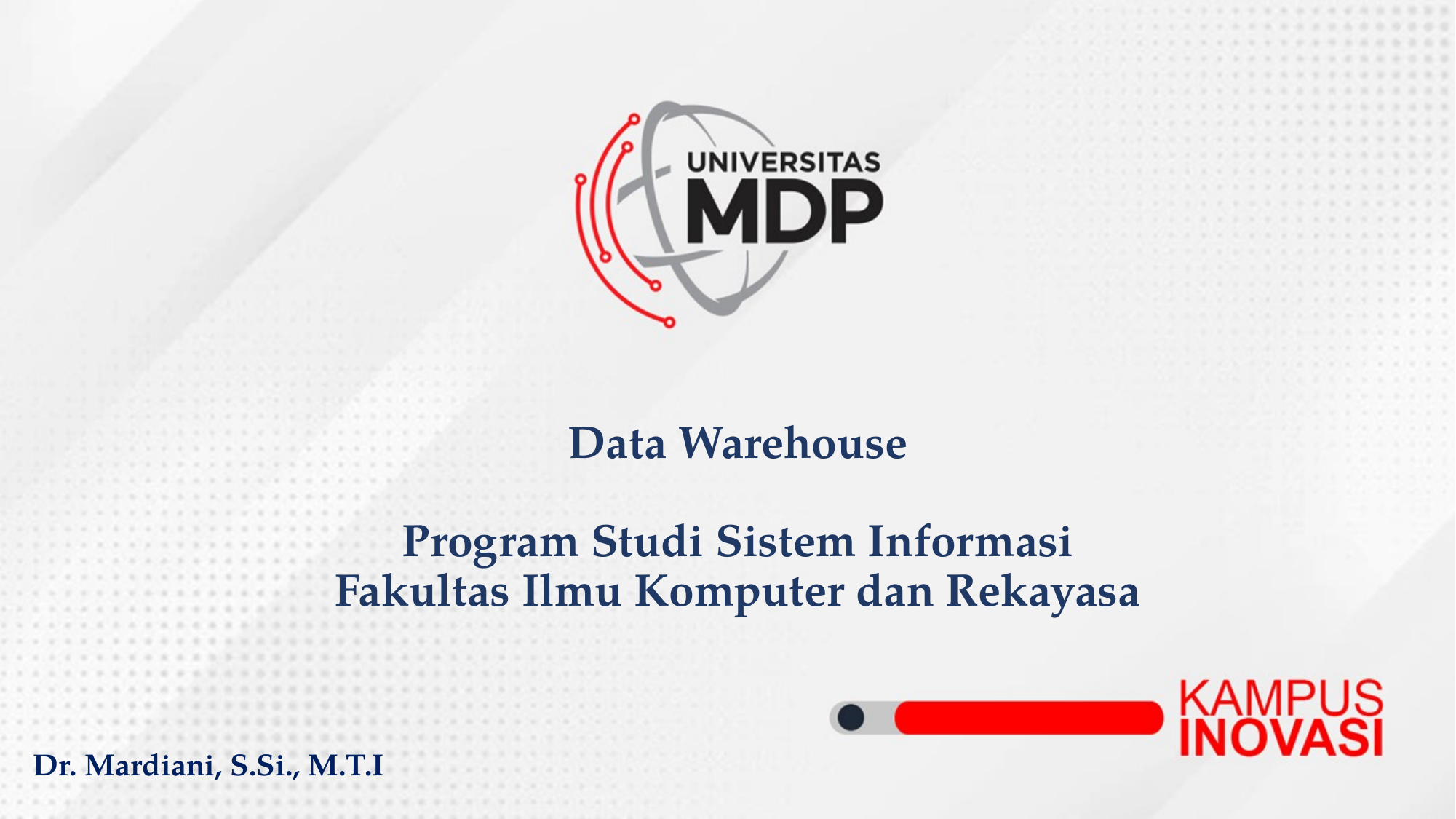

# Data Warehouse Program Studi Sistem Informasi Fakultas Ilmu Komputer dan Rekayasa
Dr. Mardiani, S.Si., M.T.I